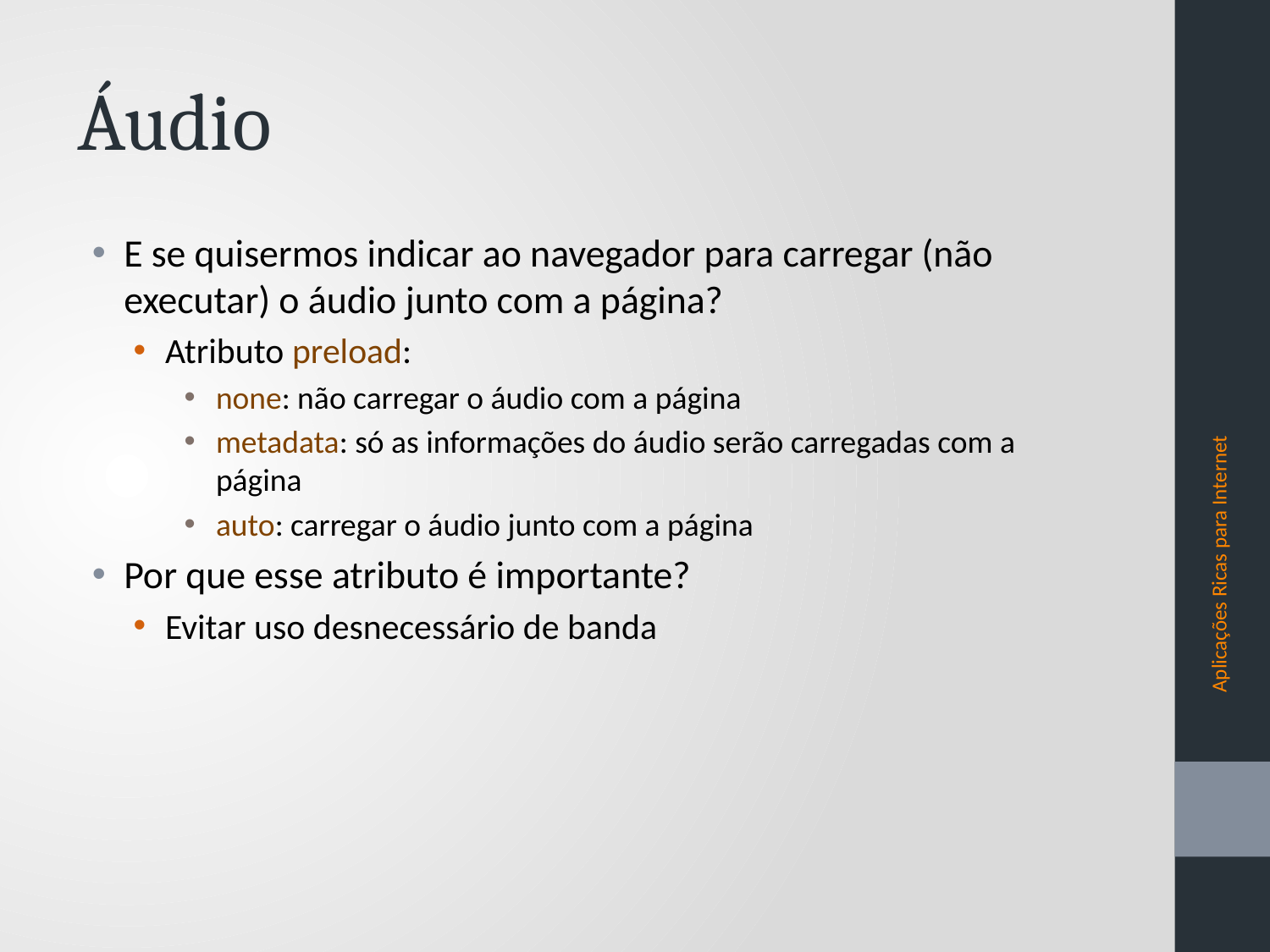

# Áudio
E se quisermos indicar ao navegador para carregar (não executar) o áudio junto com a página?
Atributo preload:
none: não carregar o áudio com a página
metadata: só as informações do áudio serão carregadas com a página
auto: carregar o áudio junto com a página
Por que esse atributo é importante?
Evitar uso desnecessário de banda
Aplicações Ricas para Internet